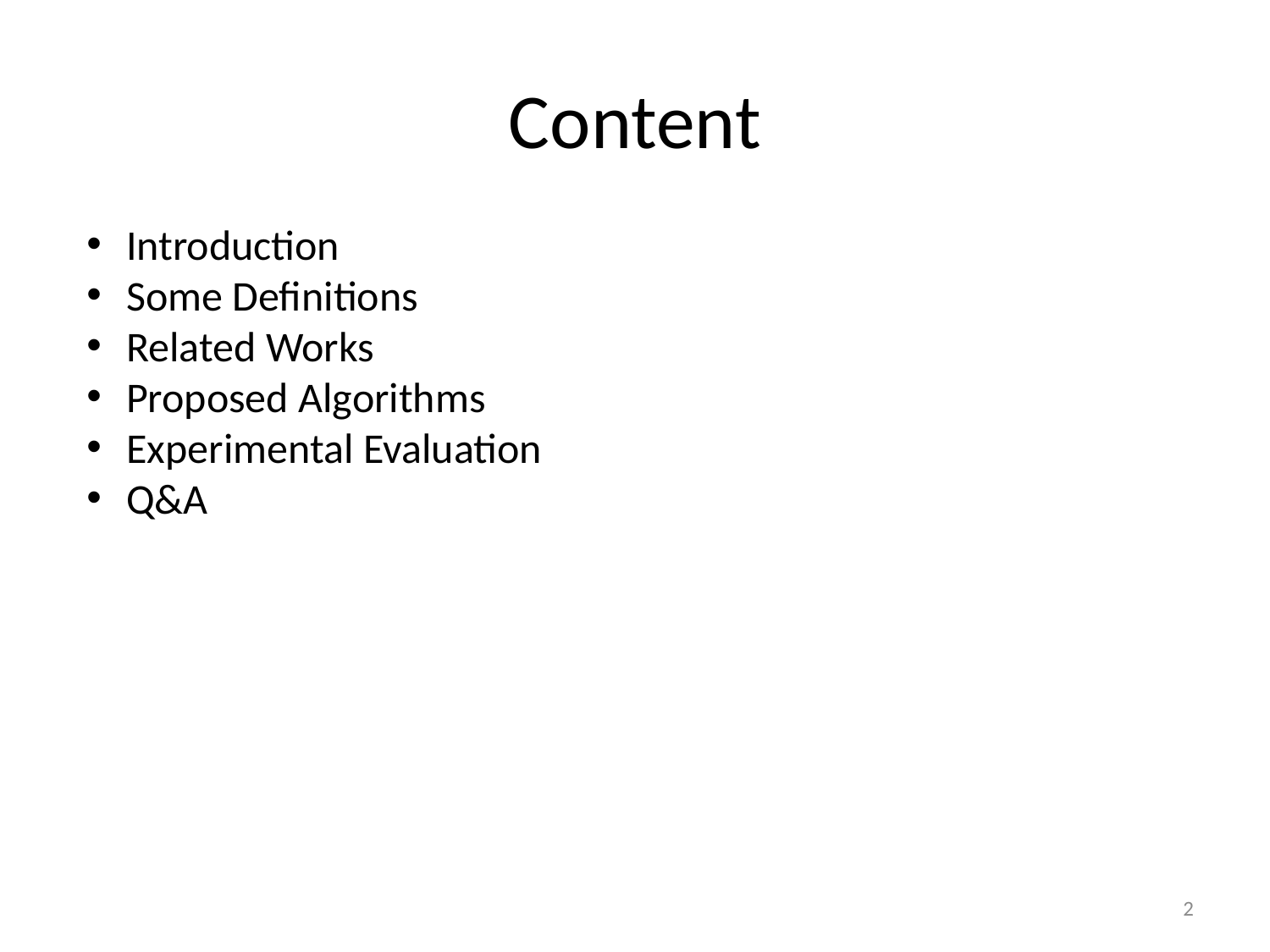

# Content
Introduction
Some Definitions
Related Works
Proposed Algorithms
Experimental Evaluation
Q&A
2